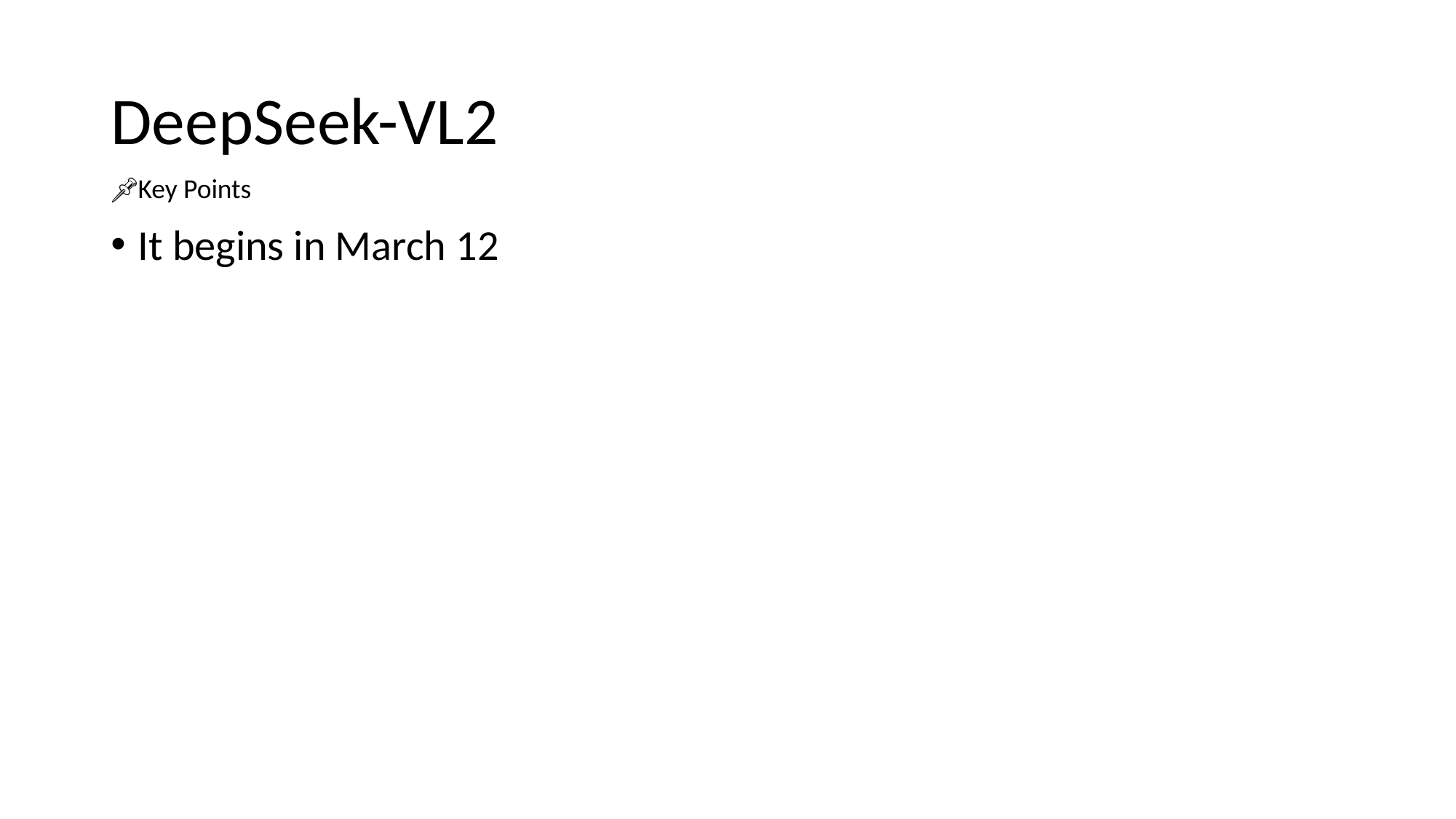

# DeepSeek-VL2
📌Key Points
It begins in March 12